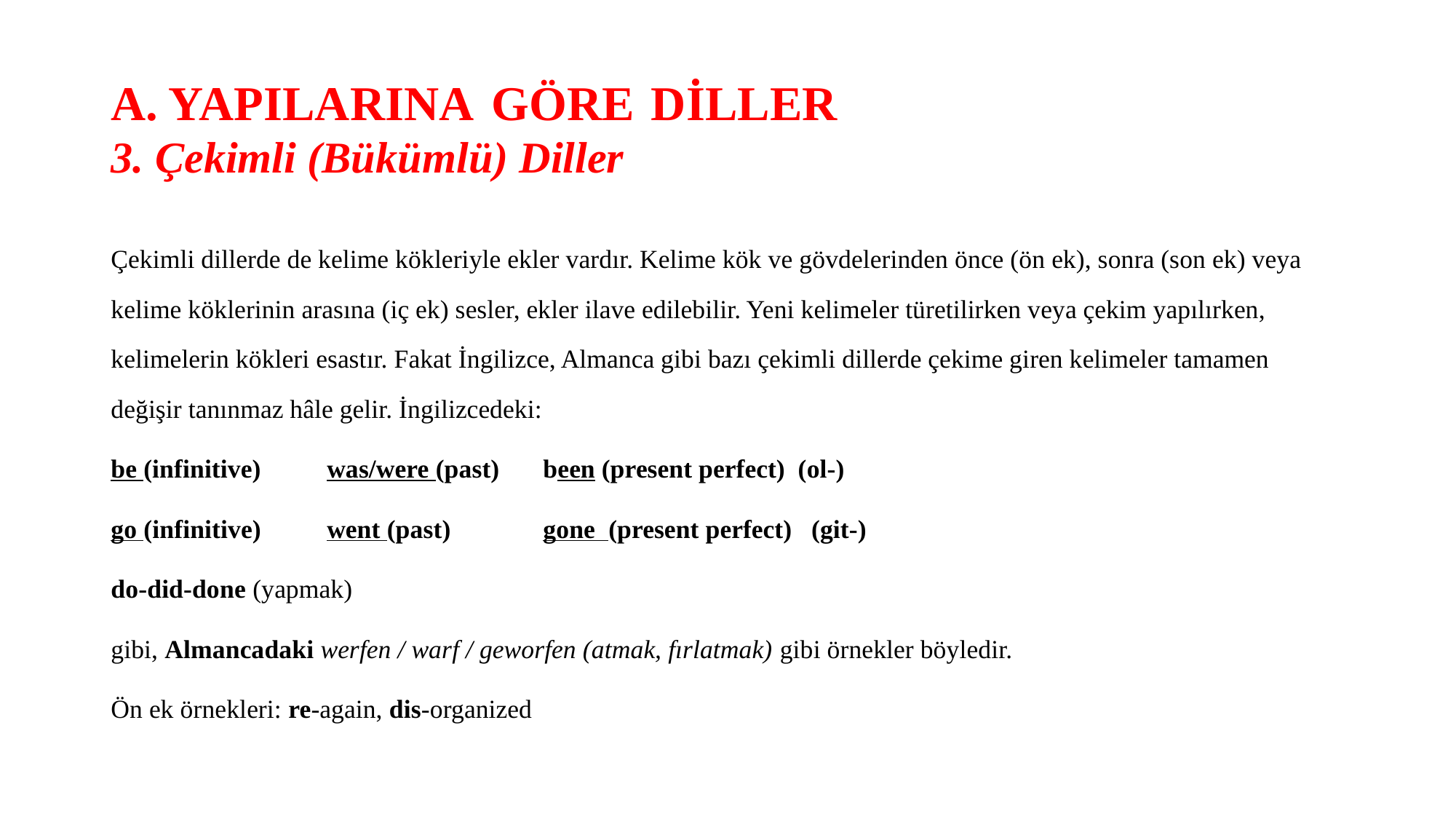

# A. YAPILARINA GÖRE DİLLER 3. Çekimli (Bükümlü) Diller
Çekimli dillerde de kelime kökleriyle ekler vardır. Kelime kök ve gövdelerinden önce (ön ek), sonra (son ek) veya kelime köklerinin arasına (iç ek) sesler, ekler ilave edilebilir. Yeni kelimeler türetilirken veya çekim yapılırken, kelimelerin kökleri esastır. Fakat İngilizce, Almanca gibi bazı çekimli dillerde çekime giren kelimeler tamamen değişir tanınmaz hâle gelir. İngilizcedeki:
be (infinitive)		was/were (past)		been (present perfect)  (ol-)
go (infinitive) 		went (past) 		gone  (present perfect)   (git-)
do-did-done (yapmak)
gibi, Almancadaki werfen / warf / geworfen (atmak, fırlatmak) gibi örnekler böyledir.
Ön ek örnekleri: re-again, dis-organized